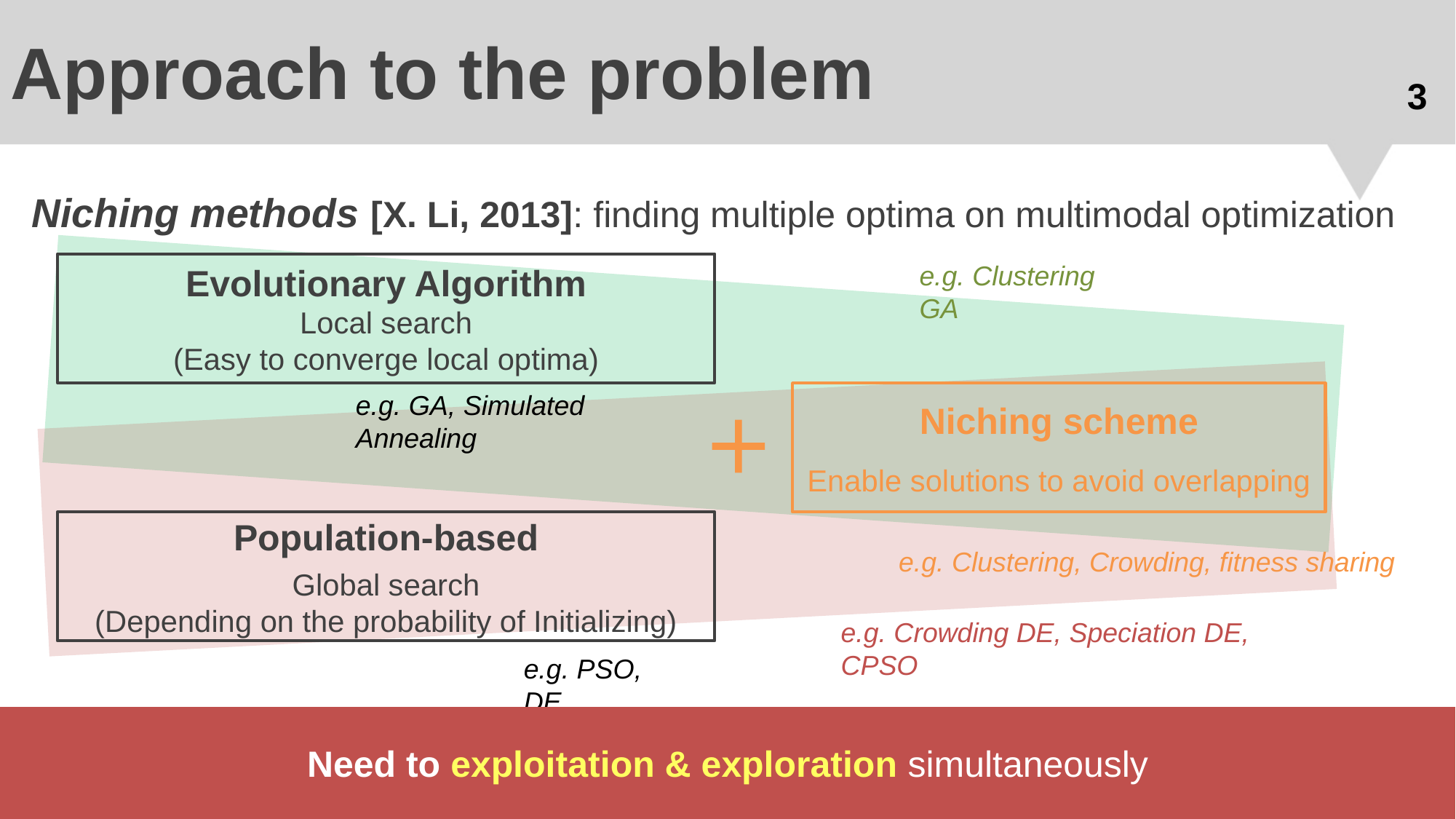

# Approach to the problem
3
Niching methods [X. Li, 2013]: finding multiple optima on multimodal optimization
e.g. Clustering GA
Evolutionary Algorithm
Local search
(Easy to converge local optima)

e.g. GA, Simulated Annealing
Niching scheme

Enable solutions to avoid overlapping

Population-based

Global search
(Depending on the probability of Initializing)
e.g. Clustering, Crowding, fitness sharing
e.g. Crowding DE, Speciation DE, CPSO
e.g. PSO, DE

Need to exploitation & exploration simultaneously